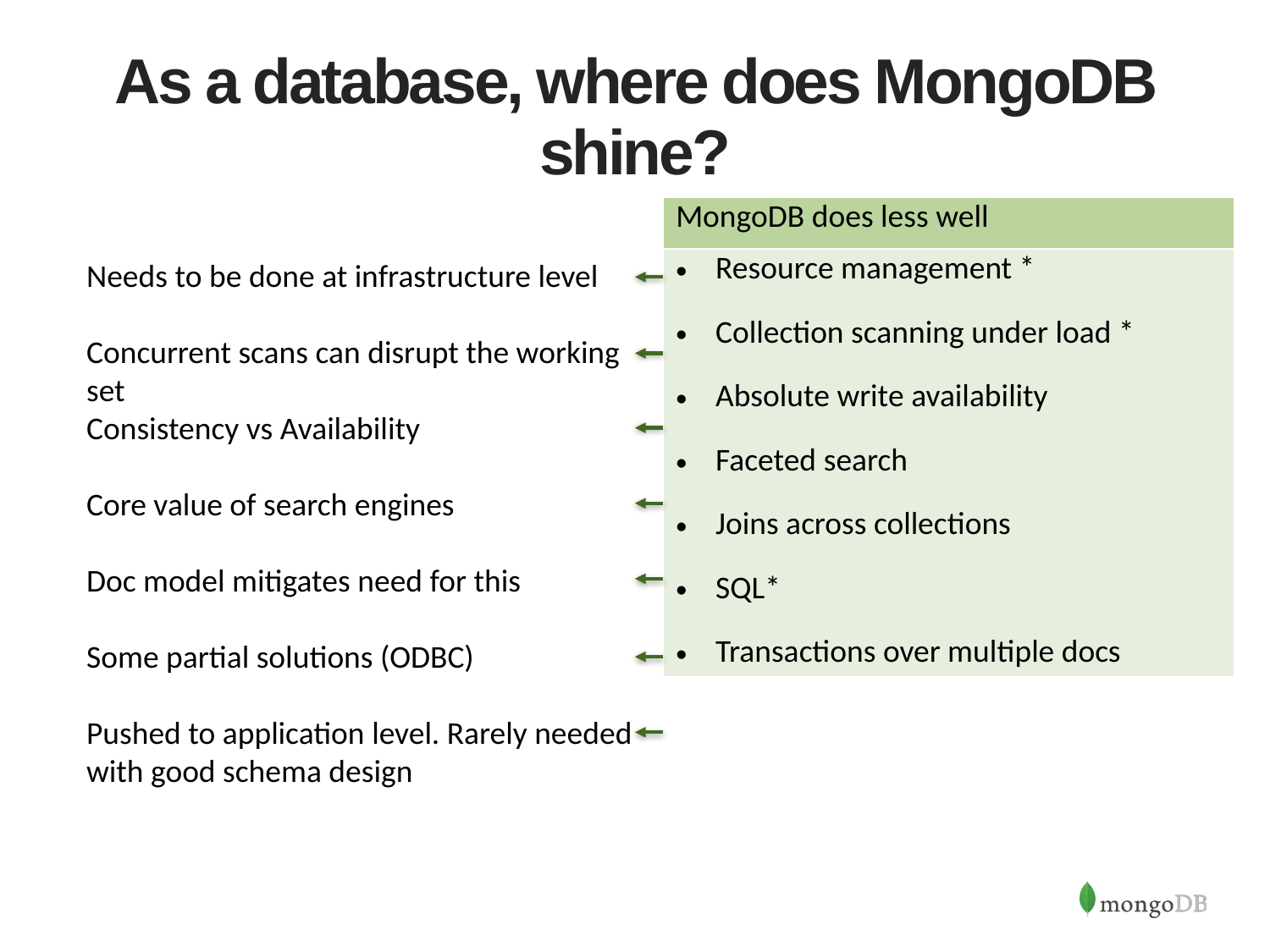

# As a database, where does MongoDB shine?
| MongoDB does less well |
| --- |
| Resource management \* Collection scanning under load \* Absolute write availability Faceted search Joins across collections SQL\* Transactions over multiple docs |
Needs to be done at infrastructure level

Concurrent scans can disrupt the working set
Consistency vs Availability

Core value of search engines

Doc model mitigates need for this

Some partial solutions (ODBC)

Pushed to application level. Rarely needed with good schema design